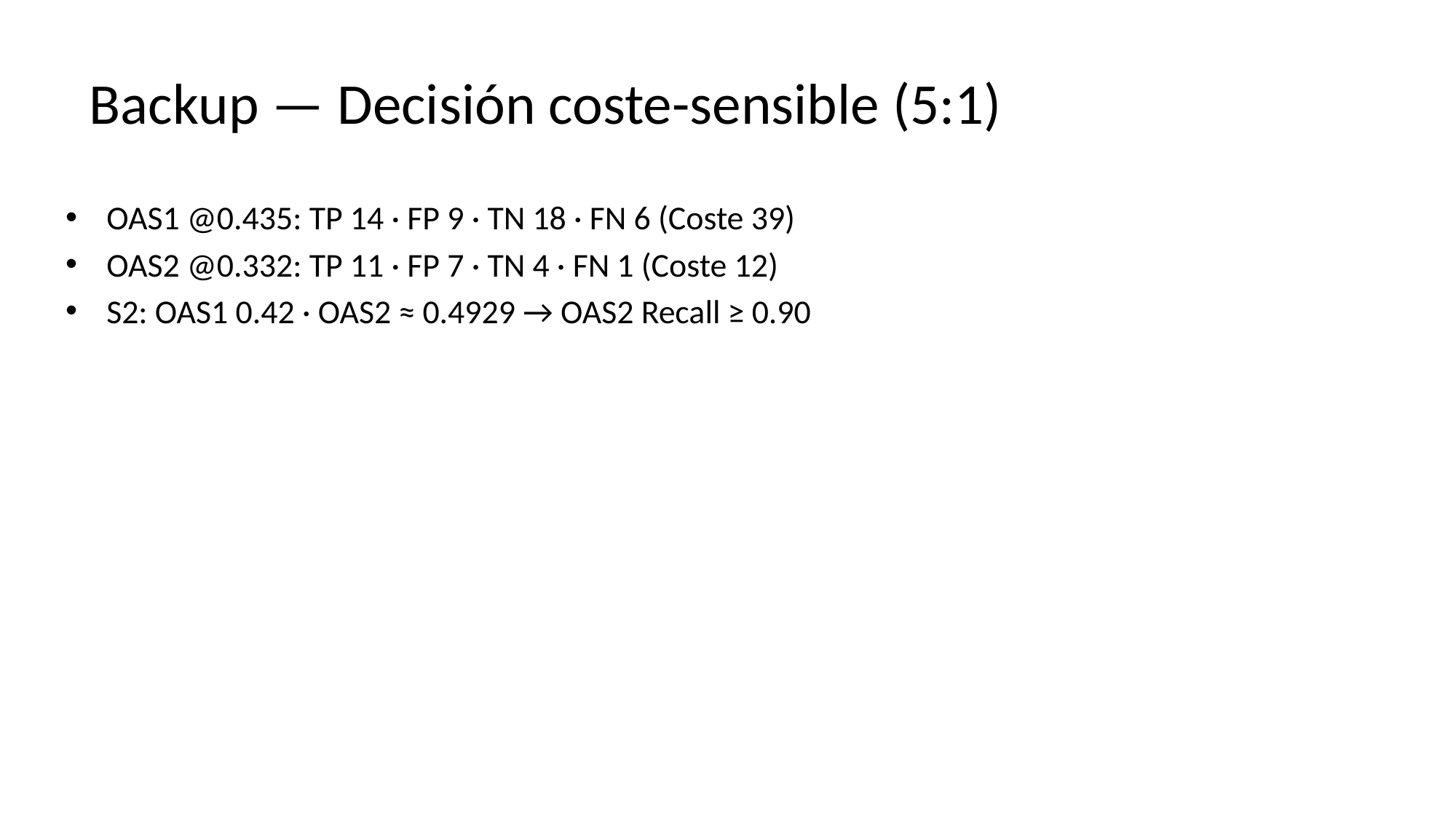

# Backup — Decisión coste-sensible (5:1)
OAS1 @0.435: TP 14 · FP 9 · TN 18 · FN 6 (Coste 39)
OAS2 @0.332: TP 11 · FP 7 · TN 4 · FN 1 (Coste 12)
S2: OAS1 0.42 · OAS2 ≈ 0.4929 → OAS2 Recall ≥ 0.90